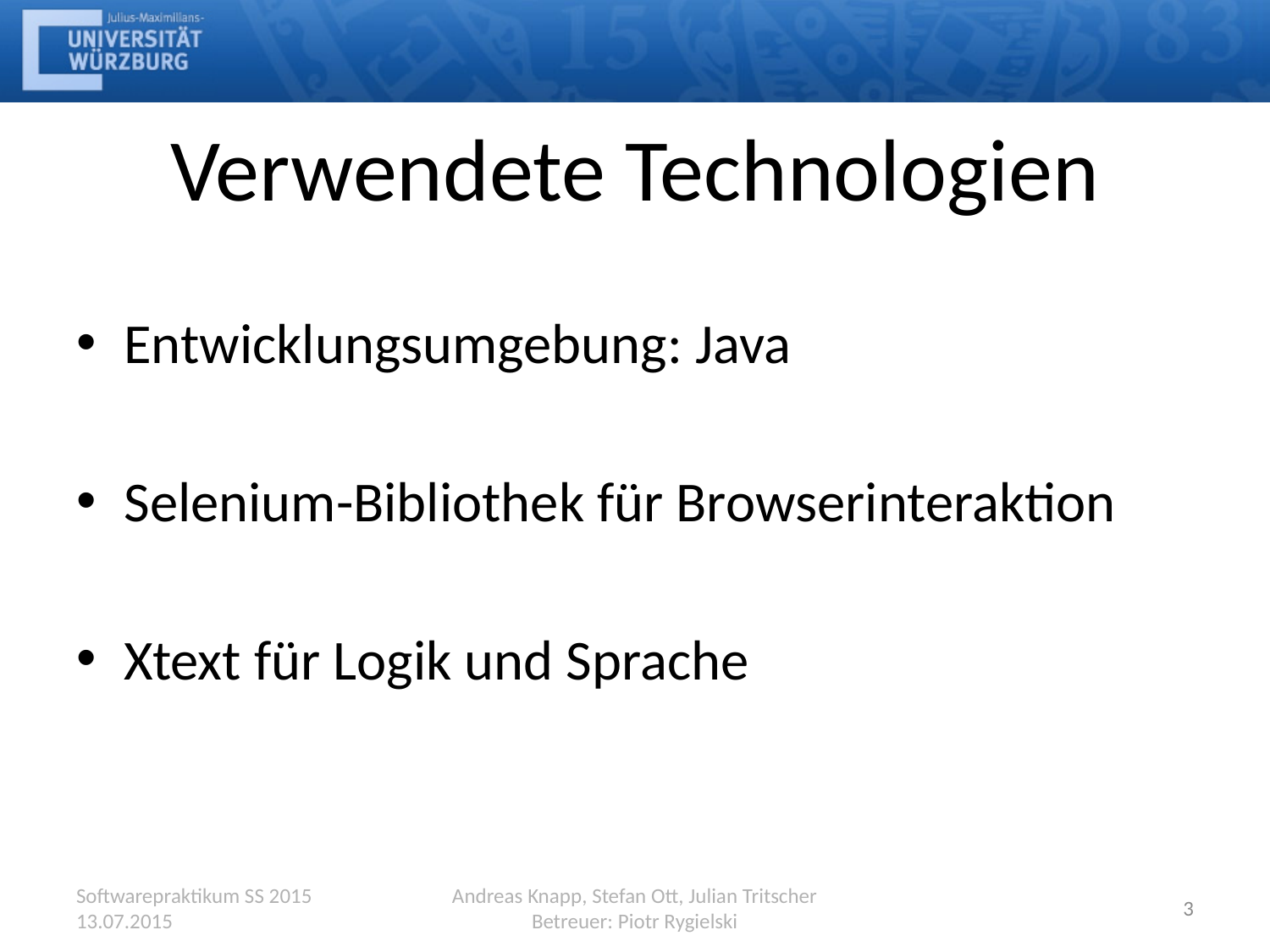

# Verwendete Technologien

Entwicklungsumgebung: Java

Selenium-Bibliothek für Browserinteraktion

Xtext für Logik und Sprache
Softwarepraktikum SS 2015
13.07.2015
Andreas Knapp, Stefan Ott, Julian Tritscher
Betreuer: Piotr Rygielski
3